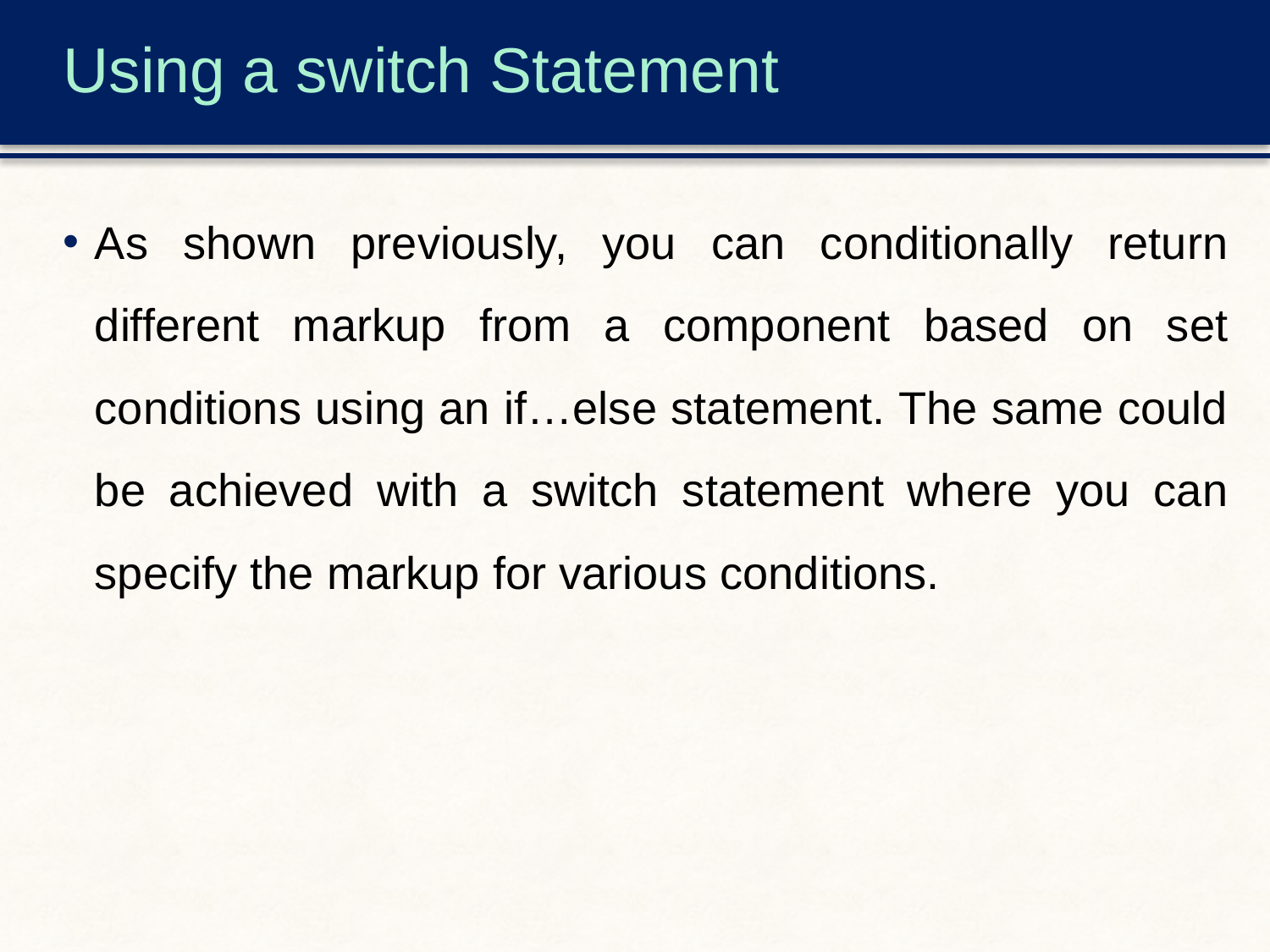

# Using a switch Statement
As shown previously, you can conditionally return different markup from a component based on set conditions using an if…else statement. The same could be achieved with a switch statement where you can specify the markup for various conditions.